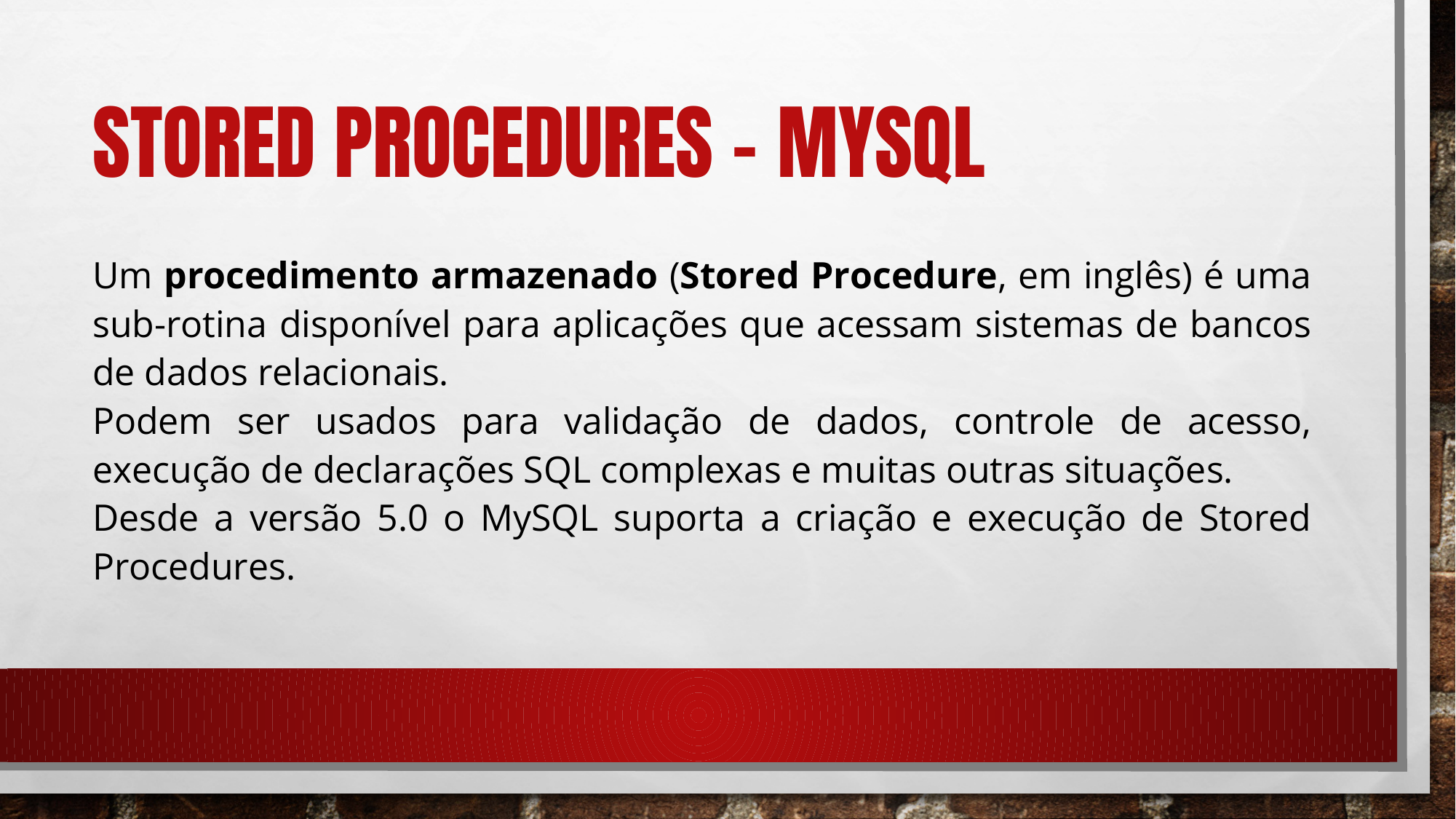

# Stored procedures – mysql
Um procedimento armazenado (Stored Procedure, em inglês) é uma sub-rotina disponível para aplicações que acessam sistemas de bancos de dados relacionais.
Podem ser usados para validação de dados, controle de acesso, execução de declarações SQL complexas e muitas outras situações.
Desde a versão 5.0 o MySQL suporta a criação e execução de Stored Procedures.